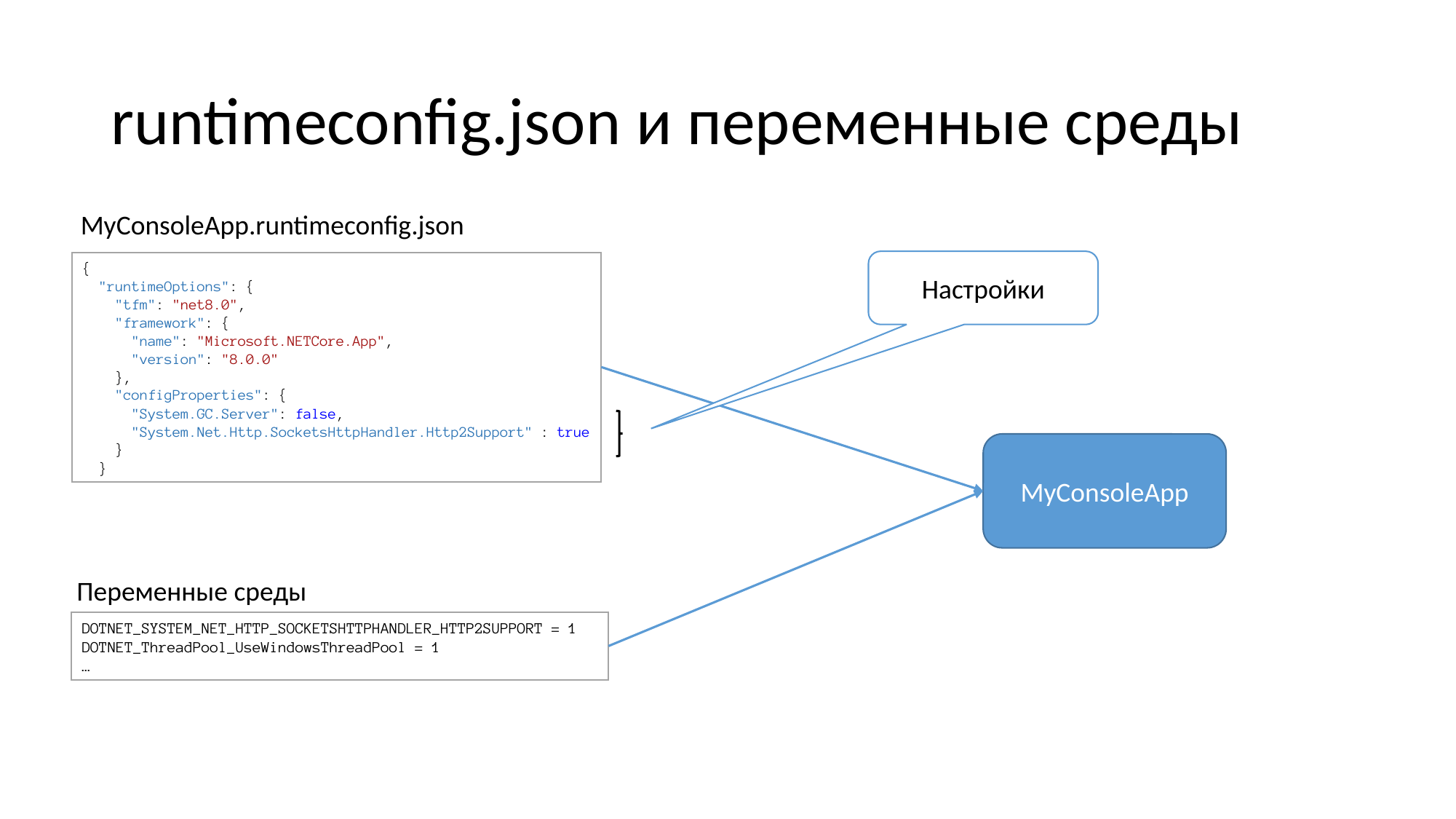

# runtimeconfig.json и переменные среды
MyConsoleApp.runtimeconfig.json
{
  "runtimeOptions": {
    "tfm": "net8.0",
    "framework": {
      "name": "Microsoft.NETCore.App",
      "version": "8.0.0"
    },
    "configProperties": {
      "System.GC.Server": false,
      "System.Net.Http.SocketsHttpHandler.Http2Support" : true
    }
  }
Настройки

MyConsoleApp
Переменные среды
DOTNET_SYSTEM_NET_HTTP_SOCKETSHTTPHANDLER_HTTP2SUPPORT = 1
DOTNET_ThreadPool_UseWindowsThreadPool = 1
…